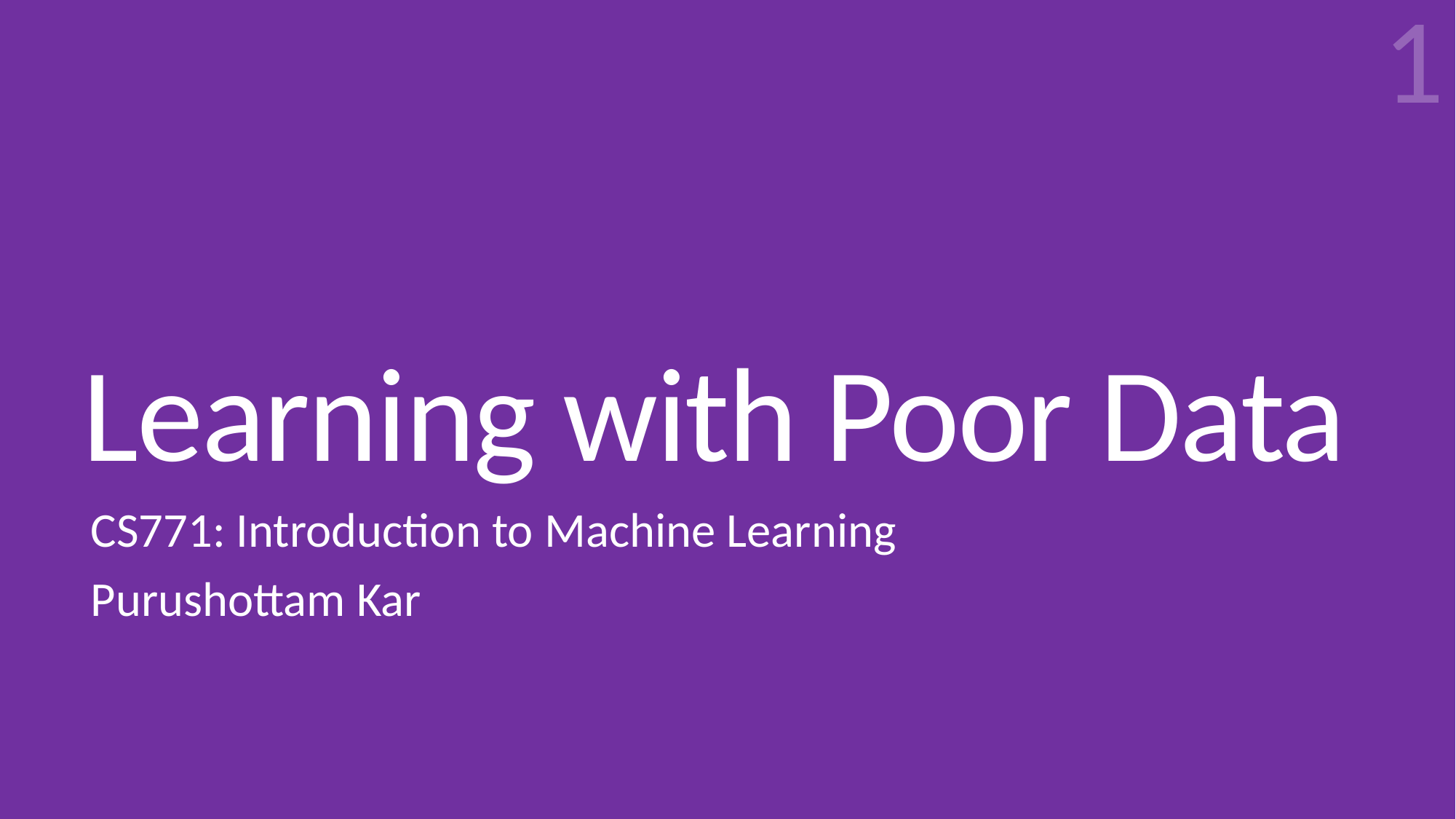

1
# Learning with Poor Data
CS771: Introduction to Machine Learning
Purushottam Kar